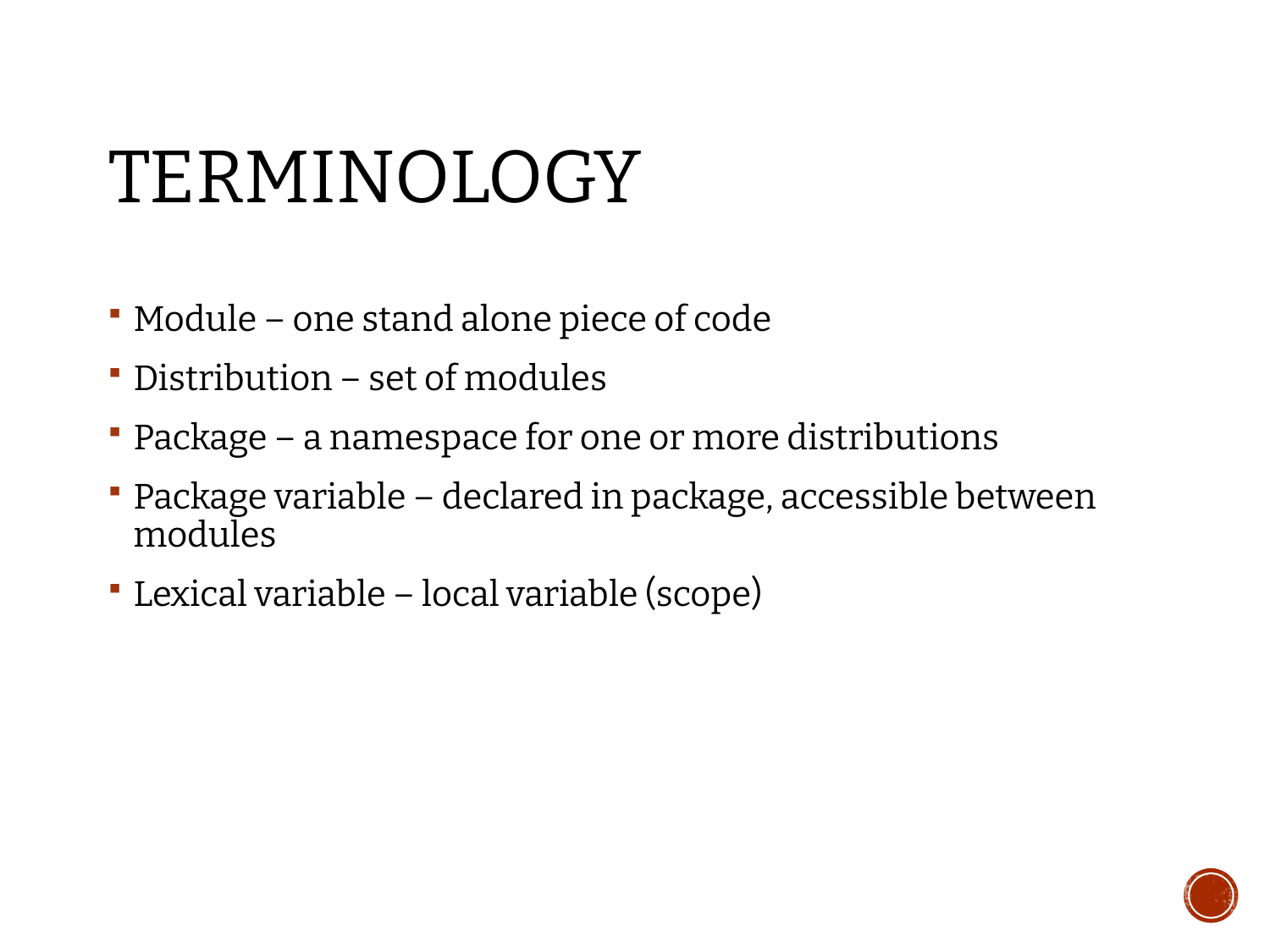

# Terminology
Module – one stand alone piece of code
Distribution – set of modules
Package – a namespace for one or more distributions
Package variable – declared in package, accessible between modules
Lexical variable – local variable (scope)